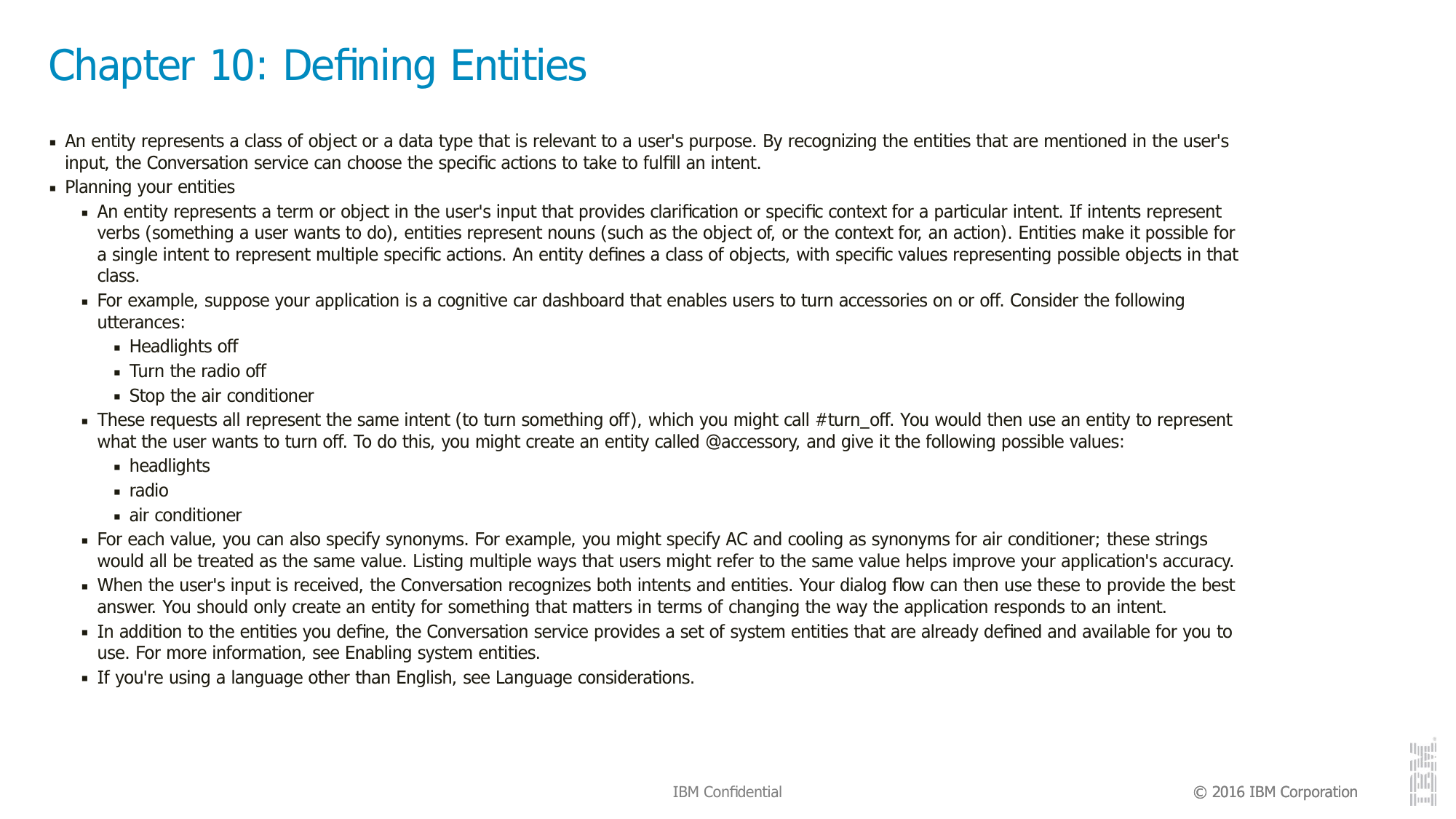

# Chapter 10: Defining Entities
An entity represents a class of object or a data type that is relevant to a user's purpose. By recognizing the entities that are mentioned in the user's input, the Conversation service can choose the specific actions to take to fulfill an intent.
Planning your entities
An entity represents a term or object in the user's input that provides clarification or specific context for a particular intent. If intents represent verbs (something a user wants to do), entities represent nouns (such as the object of, or the context for, an action). Entities make it possible for a single intent to represent multiple specific actions. An entity defines a class of objects, with specific values representing possible objects in that class.
For example, suppose your application is a cognitive car dashboard that enables users to turn accessories on or off. Consider the following utterances:
Headlights off
Turn the radio off
Stop the air conditioner
These requests all represent the same intent (to turn something off), which you might call #turn_off. You would then use an entity to represent what the user wants to turn off. To do this, you might create an entity called @accessory, and give it the following possible values:
headlights
radio
air conditioner
For each value, you can also specify synonyms. For example, you might specify AC and cooling as synonyms for air conditioner; these strings would all be treated as the same value. Listing multiple ways that users might refer to the same value helps improve your application's accuracy.
When the user's input is received, the Conversation recognizes both intents and entities. Your dialog flow can then use these to provide the best answer. You should only create an entity for something that matters in terms of changing the way the application responds to an intent.
In addition to the entities you define, the Conversation service provides a set of system entities that are already defined and available for you to use. For more information, see Enabling system entities.
If you're using a language other than English, see Language considerations.
5